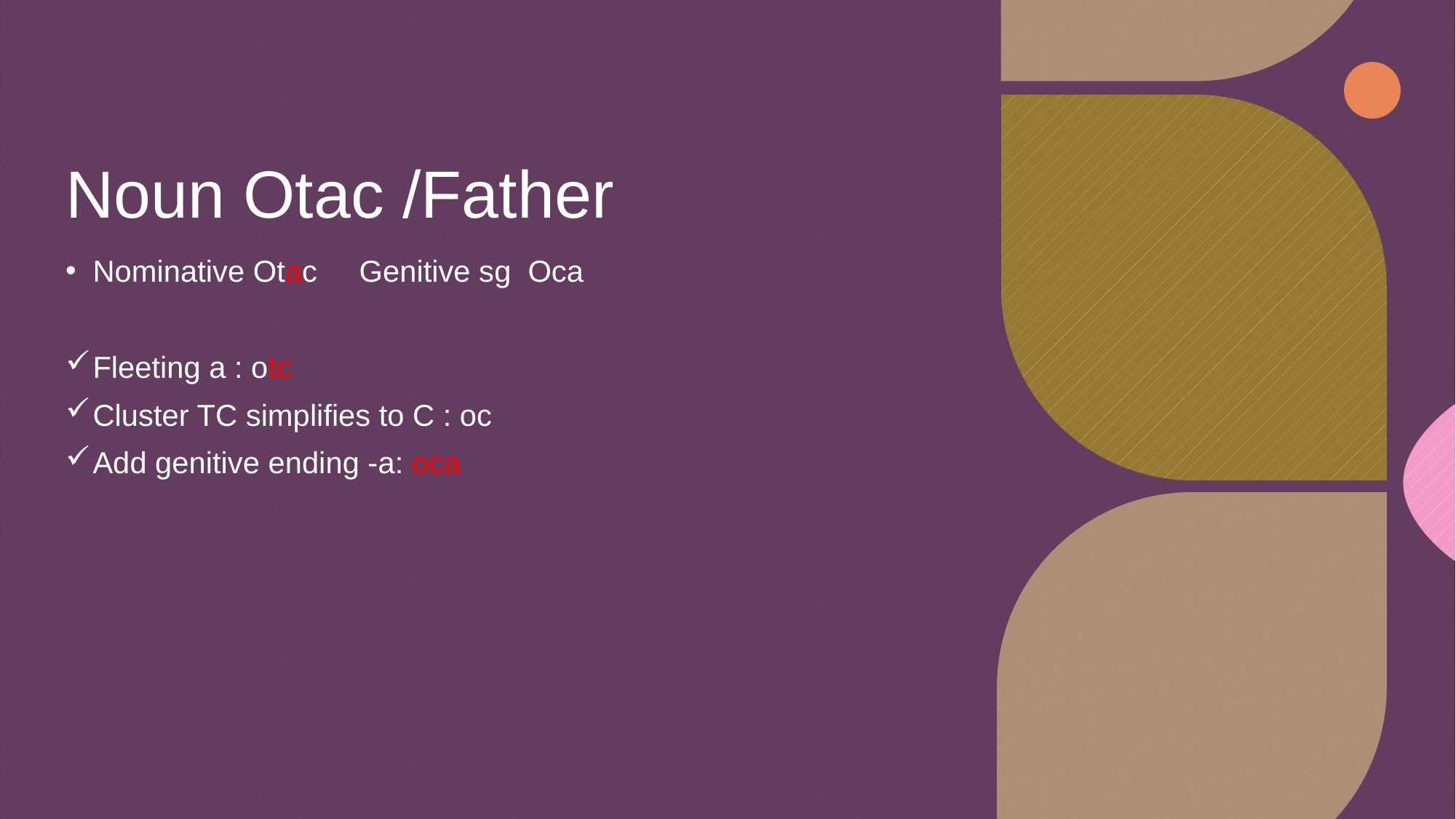

# Noun Otac /Father
Nominative Otac     Genitive sg  Oca

Fleeting a : otc
Cluster TC simplifies to C : oc
Add genitive ending -a: oca